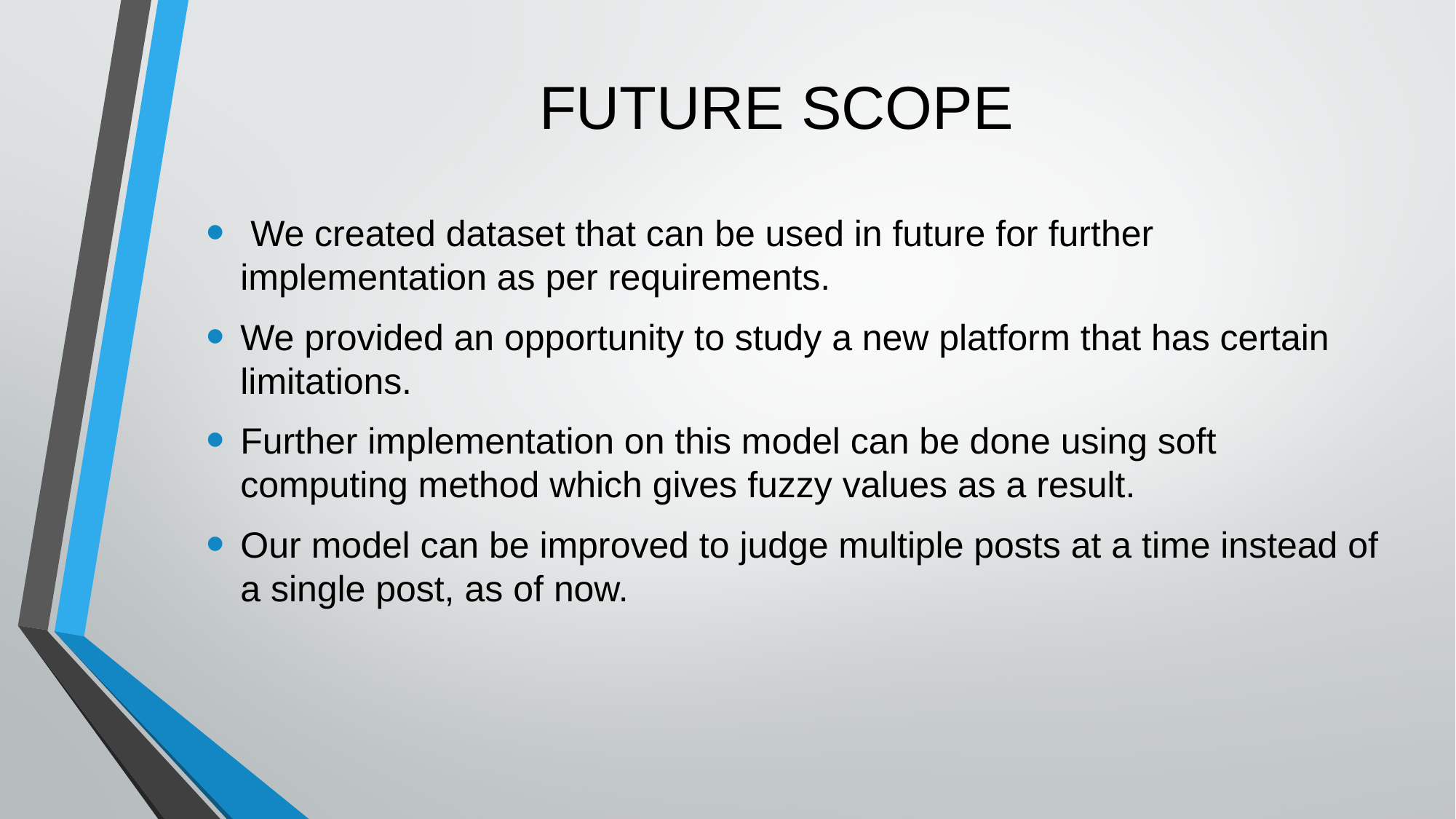

# FUTURE SCOPE
 We created dataset that can be used in future for further implementation as per requirements.
We provided an opportunity to study a new platform that has certain limitations.
Further implementation on this model can be done using soft computing method which gives fuzzy values as a result.
Our model can be improved to judge multiple posts at a time instead of a single post, as of now.